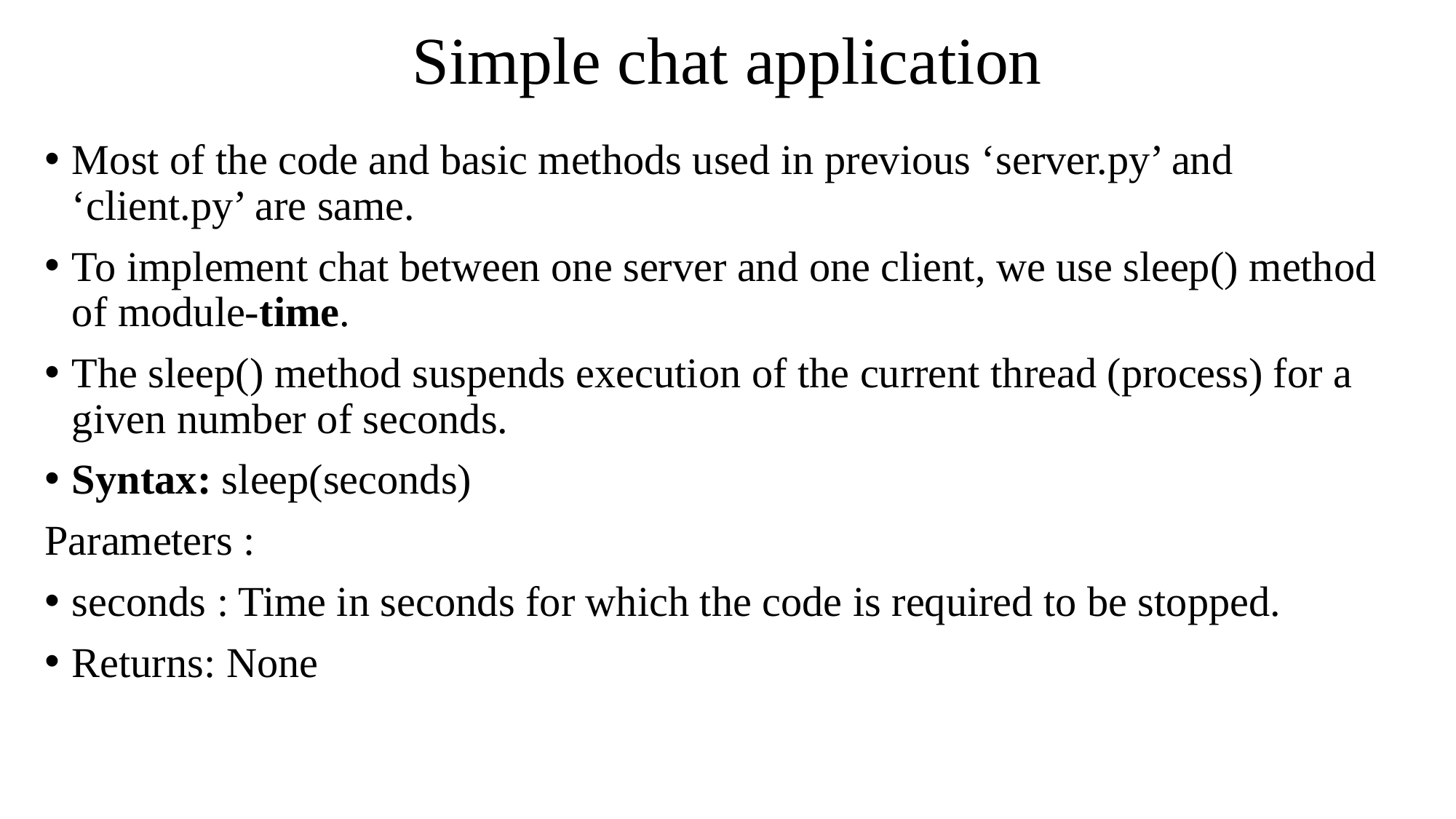

# Simple chat application
Most of the code and basic methods used in previous ‘server.py’ and ‘client.py’ are same.
To implement chat between one server and one client, we use sleep() method of module-time.
The sleep() method suspends execution of the current thread (process) for a given number of seconds.
Syntax: sleep(seconds)
Parameters :
seconds : Time in seconds for which the code is required to be stopped.
Returns: None